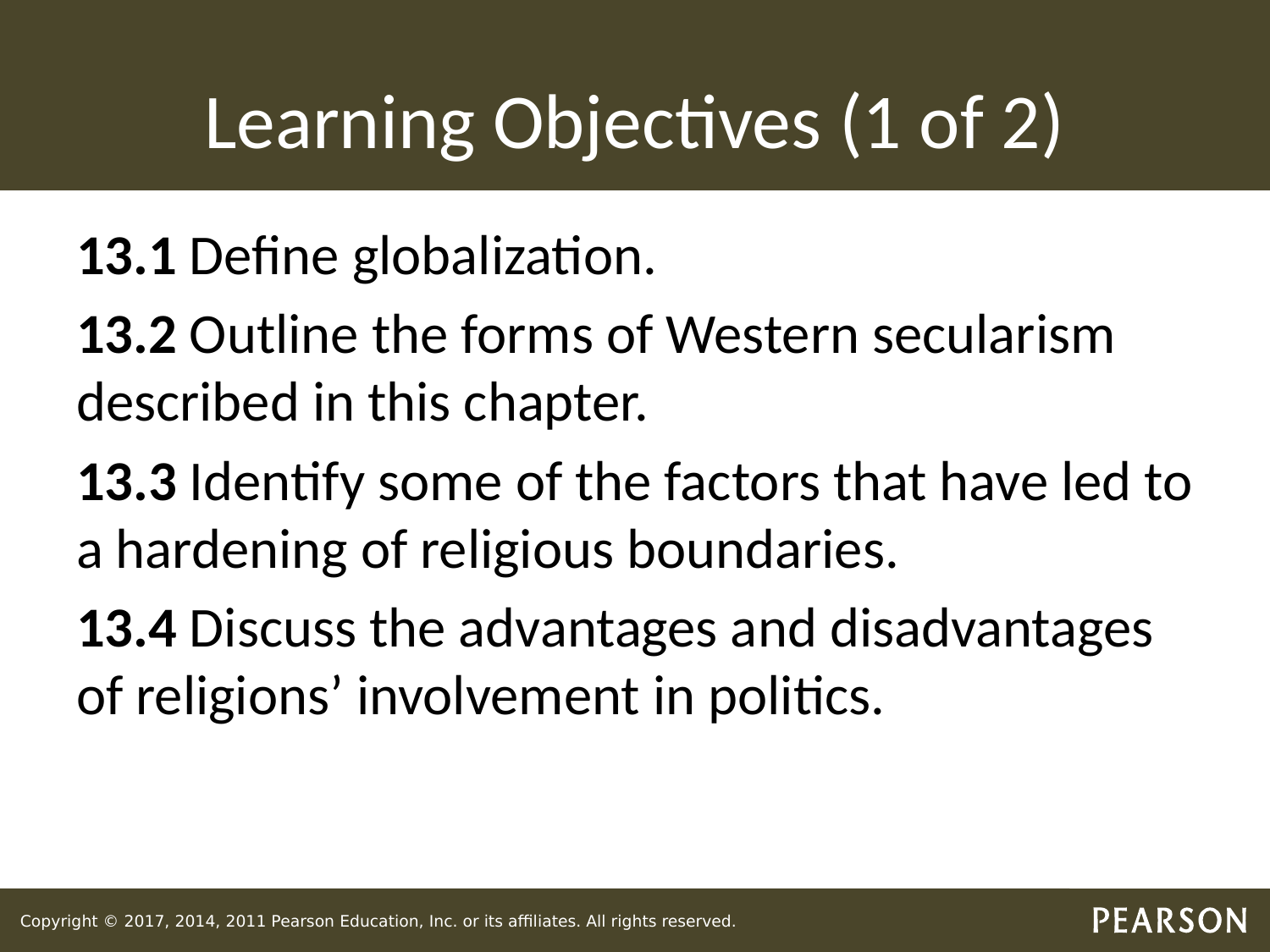

# Learning Objectives (1 of 2)
13.1 Define globalization.
13.2 Outline the forms of Western secularism described in this chapter.
13.3 Identify some of the factors that have led to a hardening of religious boundaries.
13.4 Discuss the advantages and disadvantages of religions’ involvement in politics.